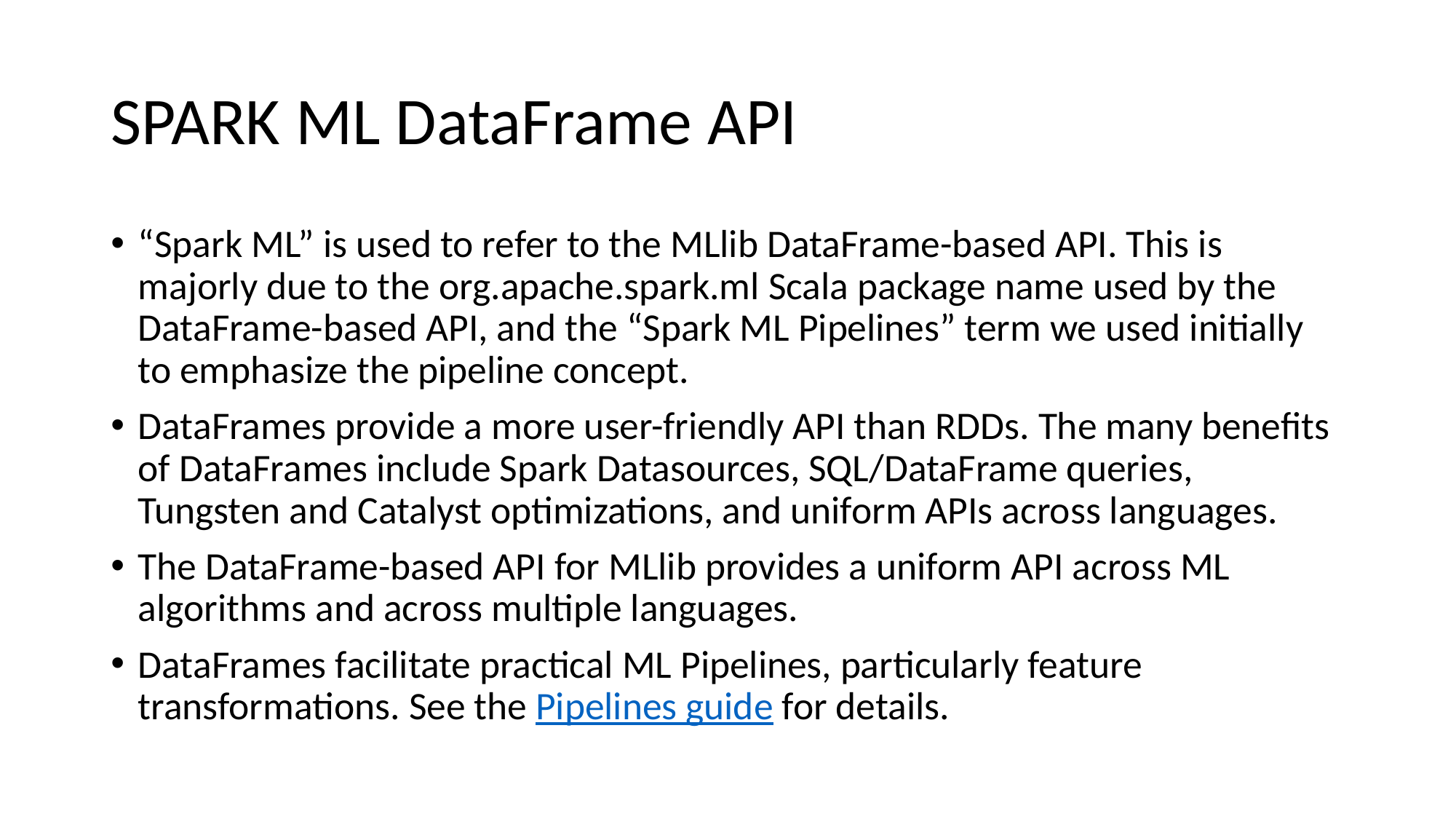

# SPARK ML DataFrame API
“Spark ML” is used to refer to the MLlib DataFrame-based API. This is majorly due to the org.apache.spark.ml Scala package name used by the DataFrame-based API, and the “Spark ML Pipelines” term we used initially to emphasize the pipeline concept.
DataFrames provide a more user-friendly API than RDDs. The many benefits of DataFrames include Spark Datasources, SQL/DataFrame queries, Tungsten and Catalyst optimizations, and uniform APIs across languages.
The DataFrame-based API for MLlib provides a uniform API across ML algorithms and across multiple languages.
DataFrames facilitate practical ML Pipelines, particularly feature transformations. See the Pipelines guide for details.